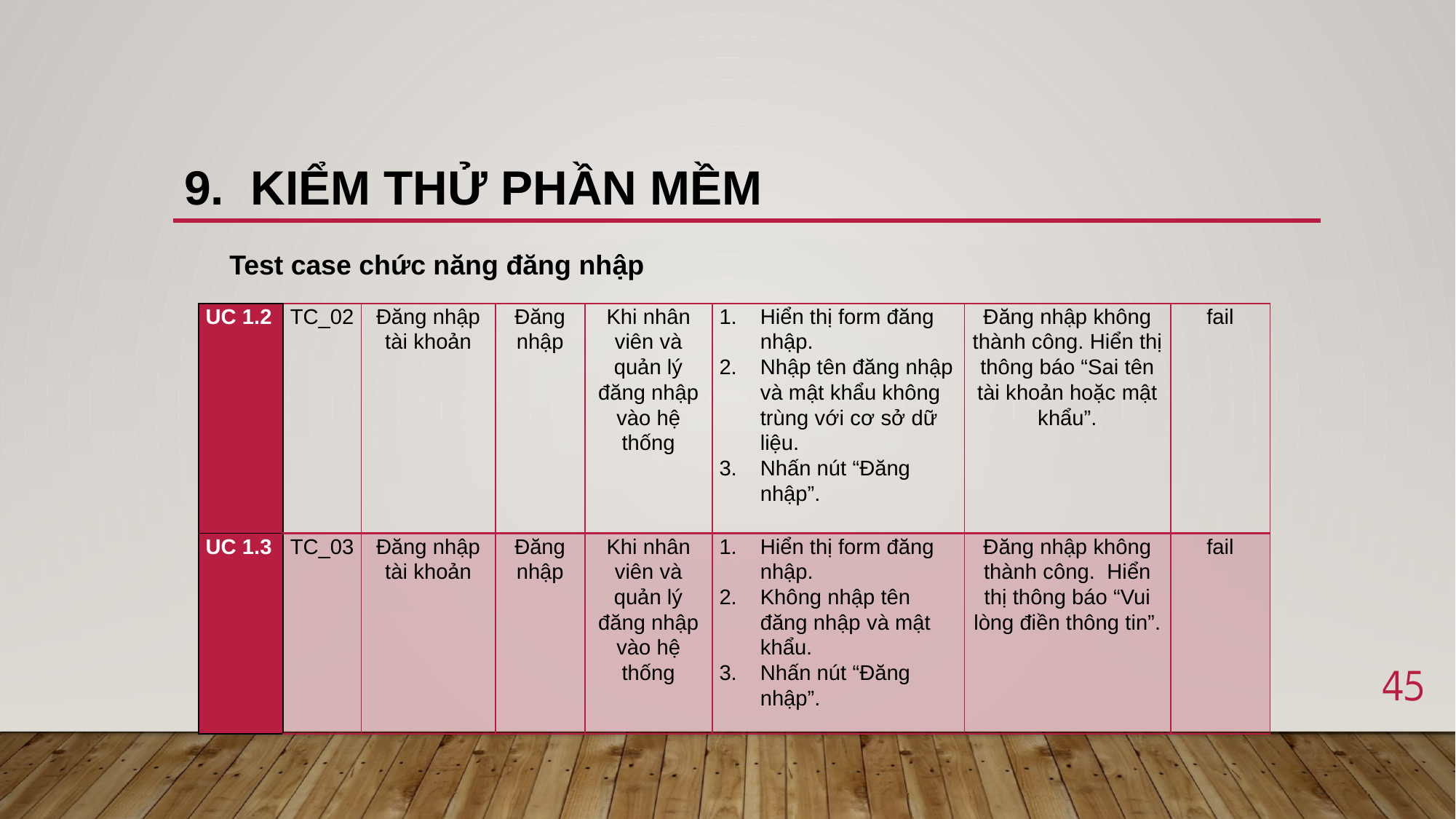

# 9.  kiểm thử phần mềm

Test case chức năng đăng nhập
| UC 1.2 | TC\_02 | Đăng nhập tài khoản | Đăng nhập | Khi nhân viên và quản lý đăng nhập vào hệ thống | Hiển thị form đăng nhập. Nhập tên đăng nhập và mật khẩu không trùng với cơ sở dữ liệu. Nhấn nút “Đăng nhập”. | Đăng nhập không thành công. Hiển thị thông báo “Sai tên tài khoản hoặc mật khẩu”. | fail |
| --- | --- | --- | --- | --- | --- | --- | --- |
| UC 1.3 | TC\_03 | Đăng nhập tài khoản | Đăng nhập | Khi nhân viên và quản lý đăng nhập vào hệ thống | Hiển thị form đăng nhập. Không nhập tên đăng nhập và mật khẩu. Nhấn nút “Đăng nhập”. | Đăng nhập không thành công. Hiển thị thông báo “Vui lòng điền thông tin”. | fail |
45